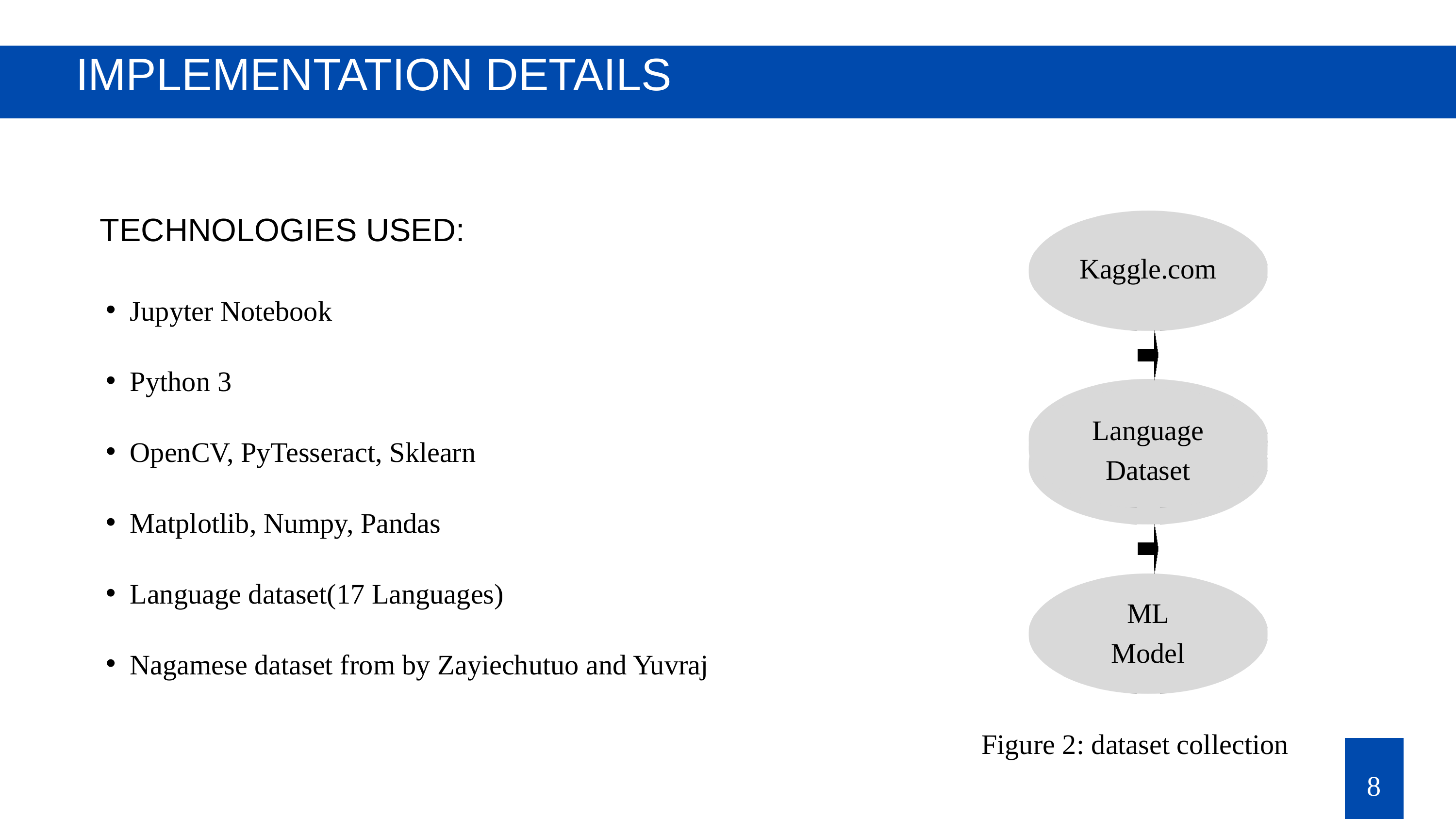

IMPLEMENTATION DETAILS

TECHNOLOGIES USED:

Kaggle.com
Jupyter Notebook
Python 3
OpenCV, PyTesseract, Sklearn
Matplotlib, Numpy, Pandas
Language dataset(17 Languages)
Nagamese dataset from by Zayiechutuo and Yuvraj

Language
Dataset

ML
Model
Figure 2: dataset collection

8